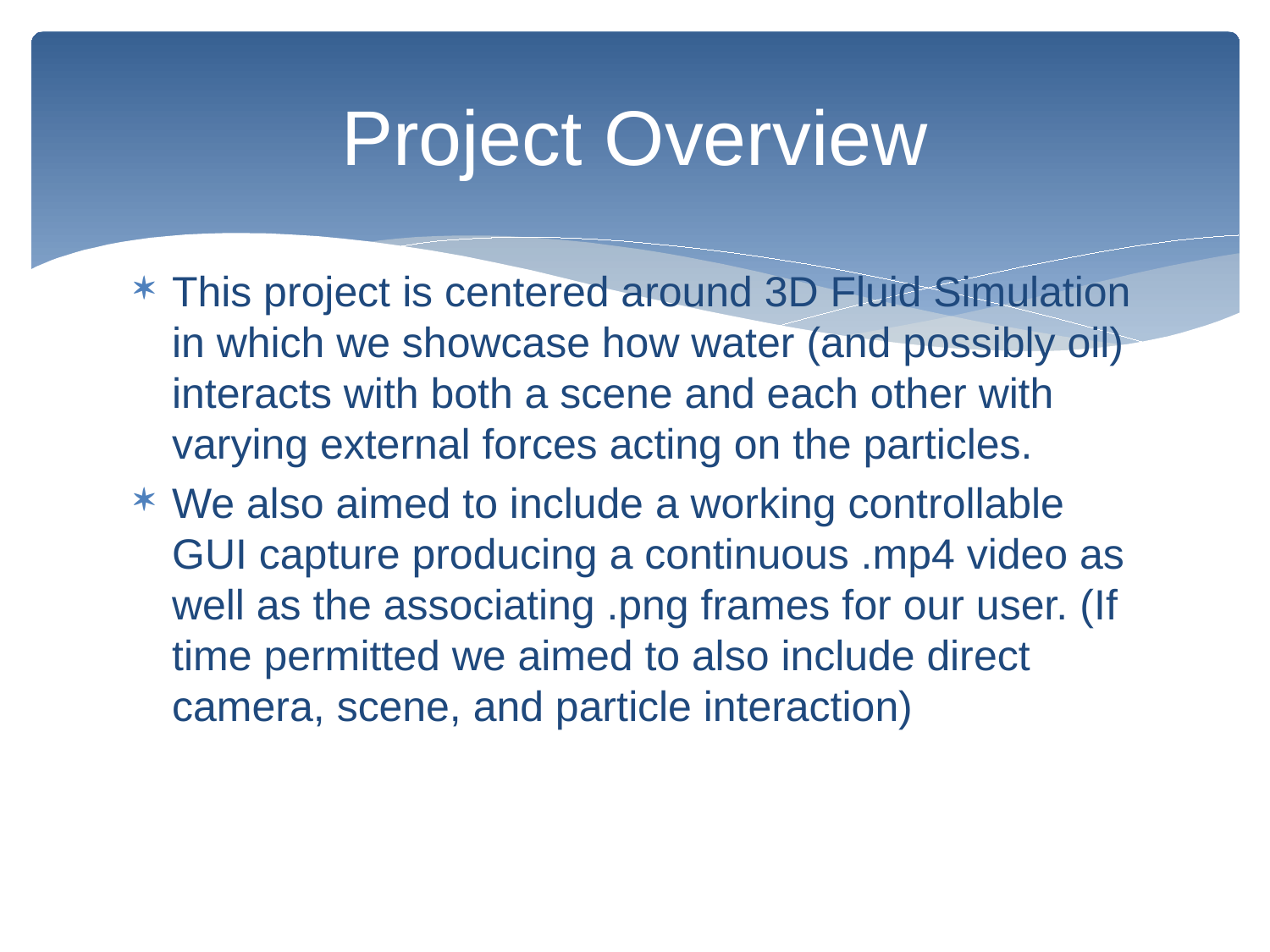

# Project Overview
This project is centered around 3D Fluid Simulation in which we showcase how water (and possibly oil) interacts with both a scene and each other with varying external forces acting on the particles.
We also aimed to include a working controllable GUI capture producing a continuous .mp4 video as well as the associating .png frames for our user. (If time permitted we aimed to also include direct camera, scene, and particle interaction)